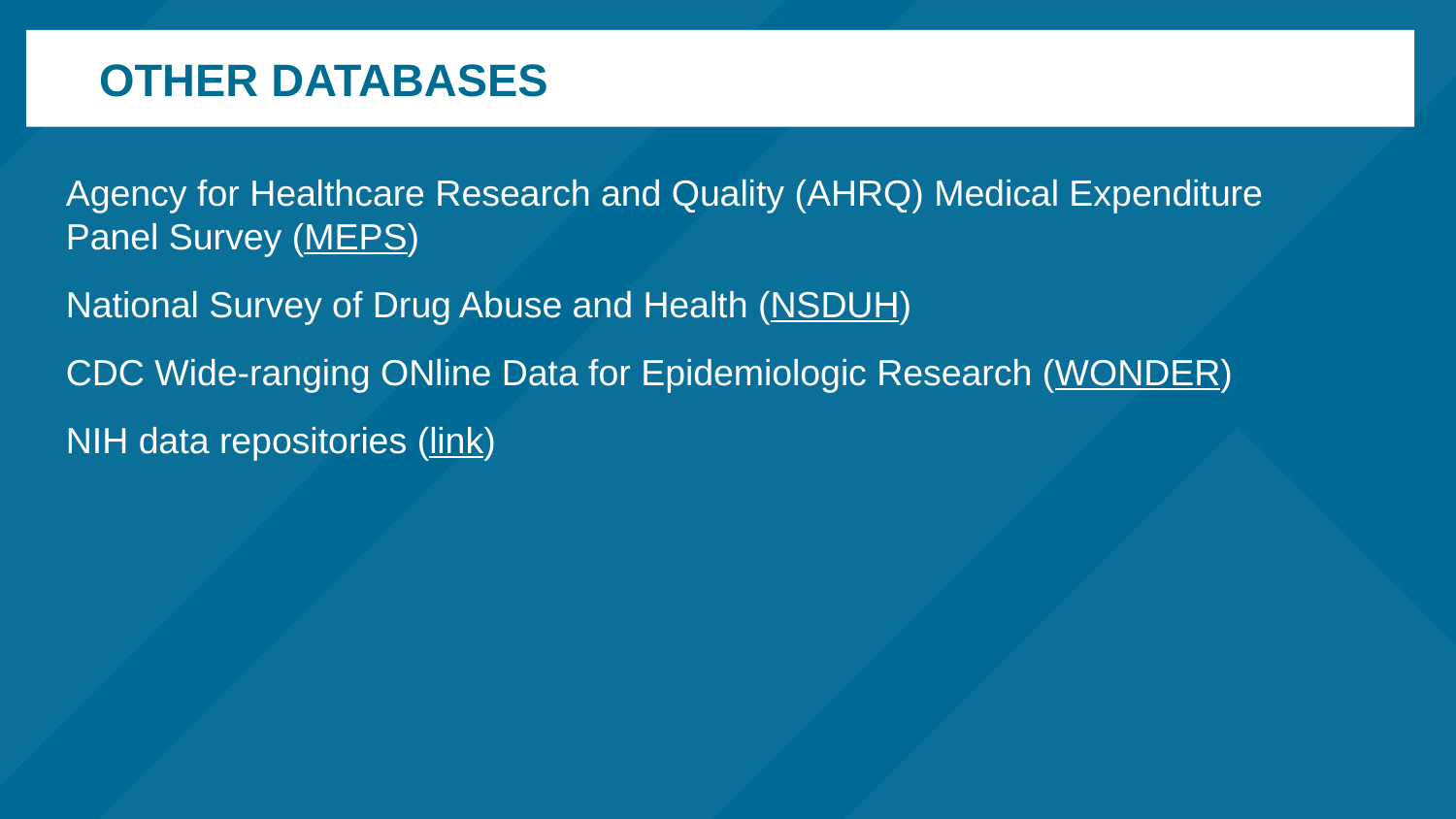

# Other databases
Agency for Healthcare Research and Quality (AHRQ) Medical Expenditure Panel Survey (MEPS)
National Survey of Drug Abuse and Health (NSDUH)
CDC Wide-ranging ONline Data for Epidemiologic Research (WONDER)
NIH data repositories (link)